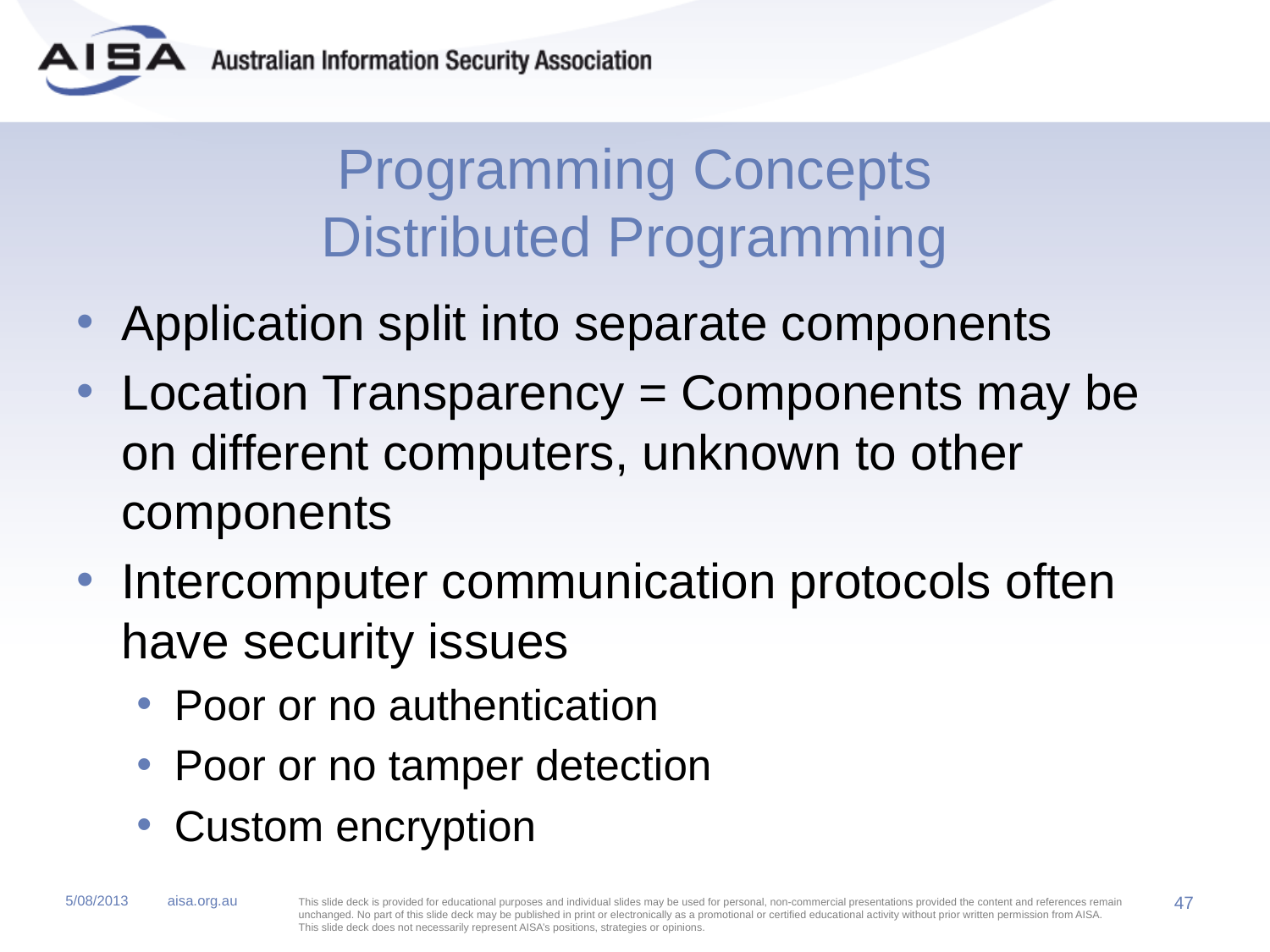

# Programming Concepts Distributed Programming
Application split into separate components
Location Transparency = Components may be on different computers, unknown to other components
Intercomputer communication protocols often have security issues
Poor or no authentication
Poor or no tamper detection
Custom encryption